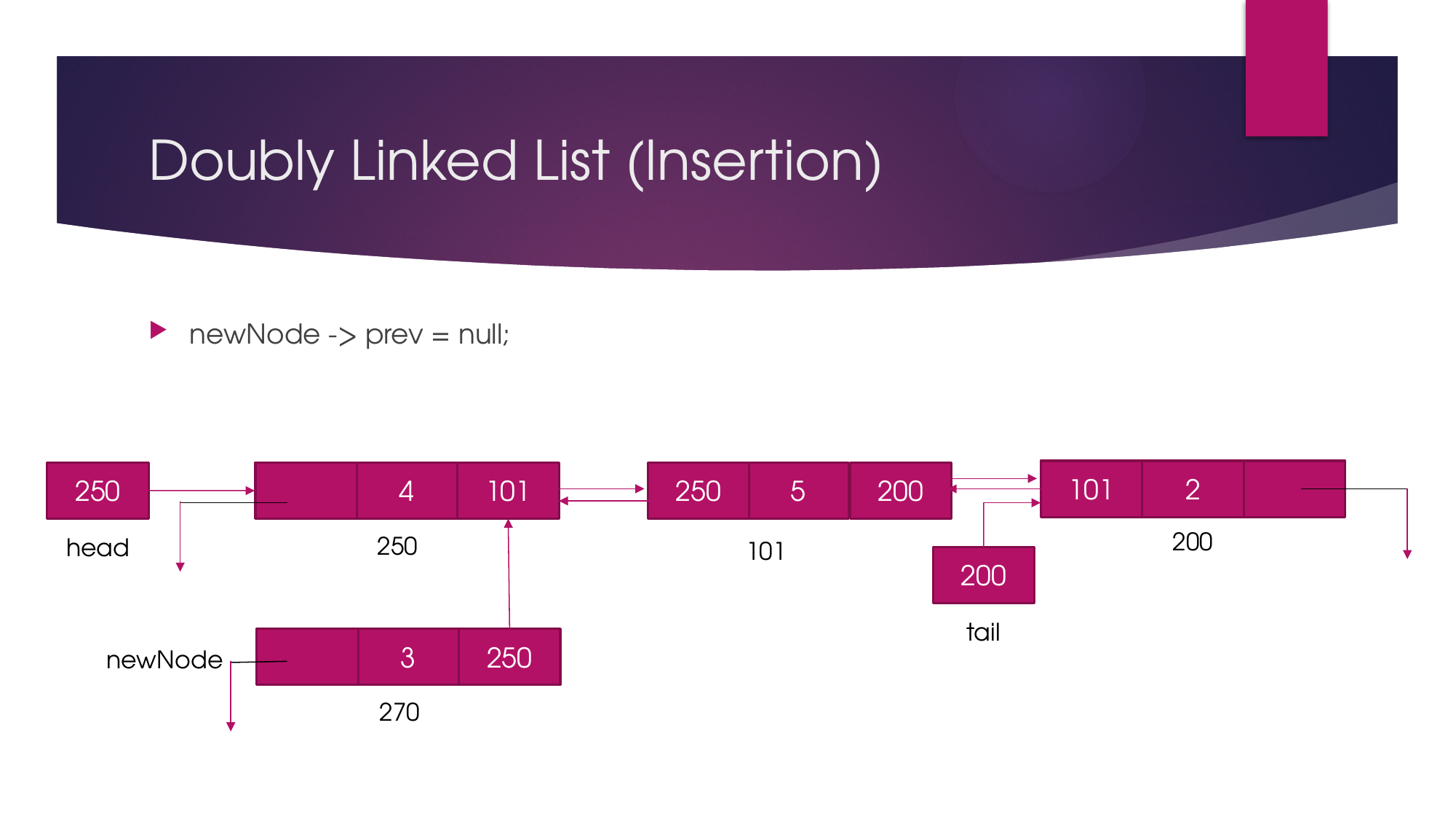

# Doubly Linked List (Insertion)
newNode -> prev = null;
101
2

200
5
250

250
4
101
200
250
head
101
200
tail

3
250
newNode
270